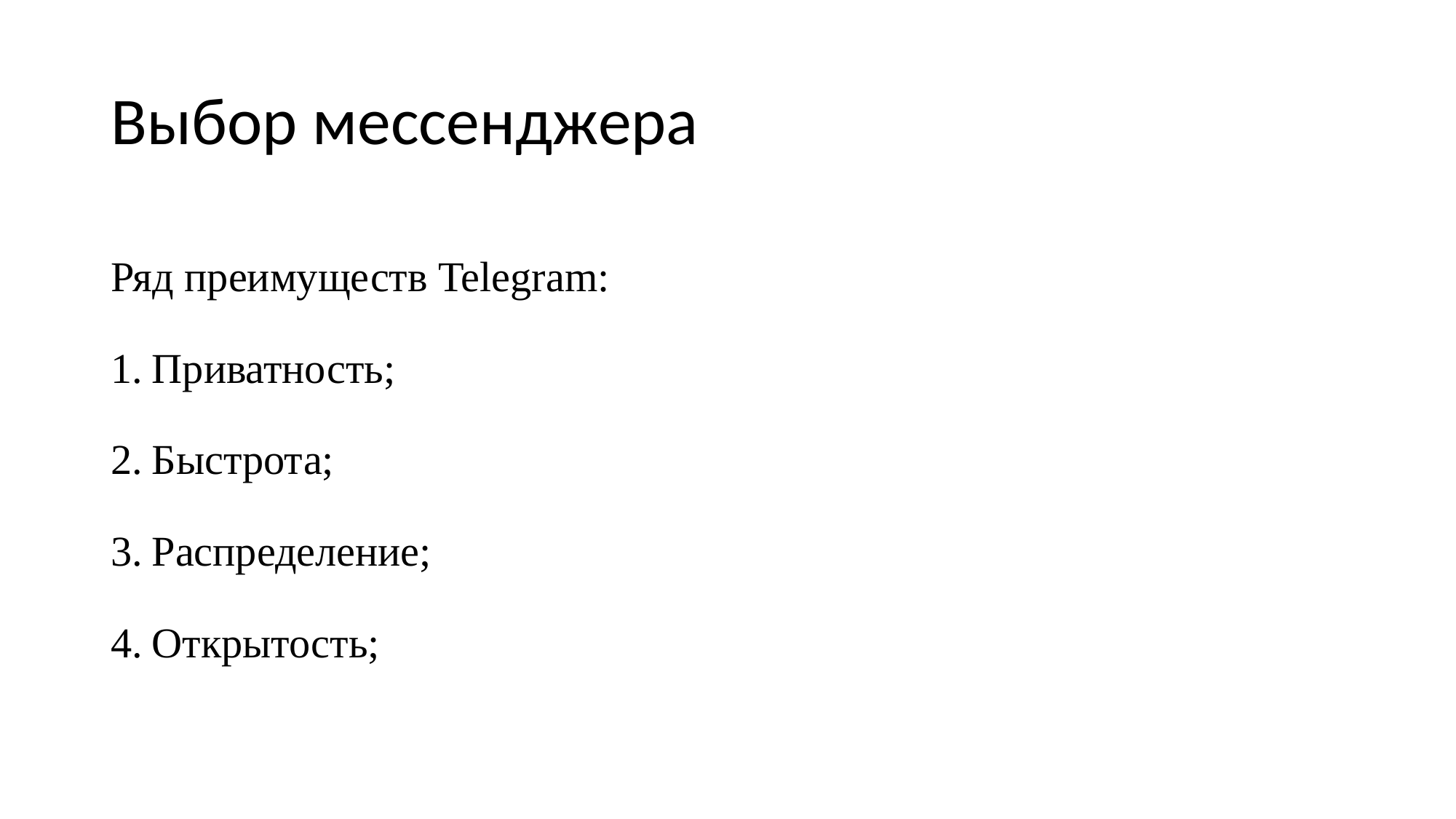

# Выбор мессенджера
Ряд преимуществ Telegram:
Приватность;
Быстрота;
Распределение;
Открытость;